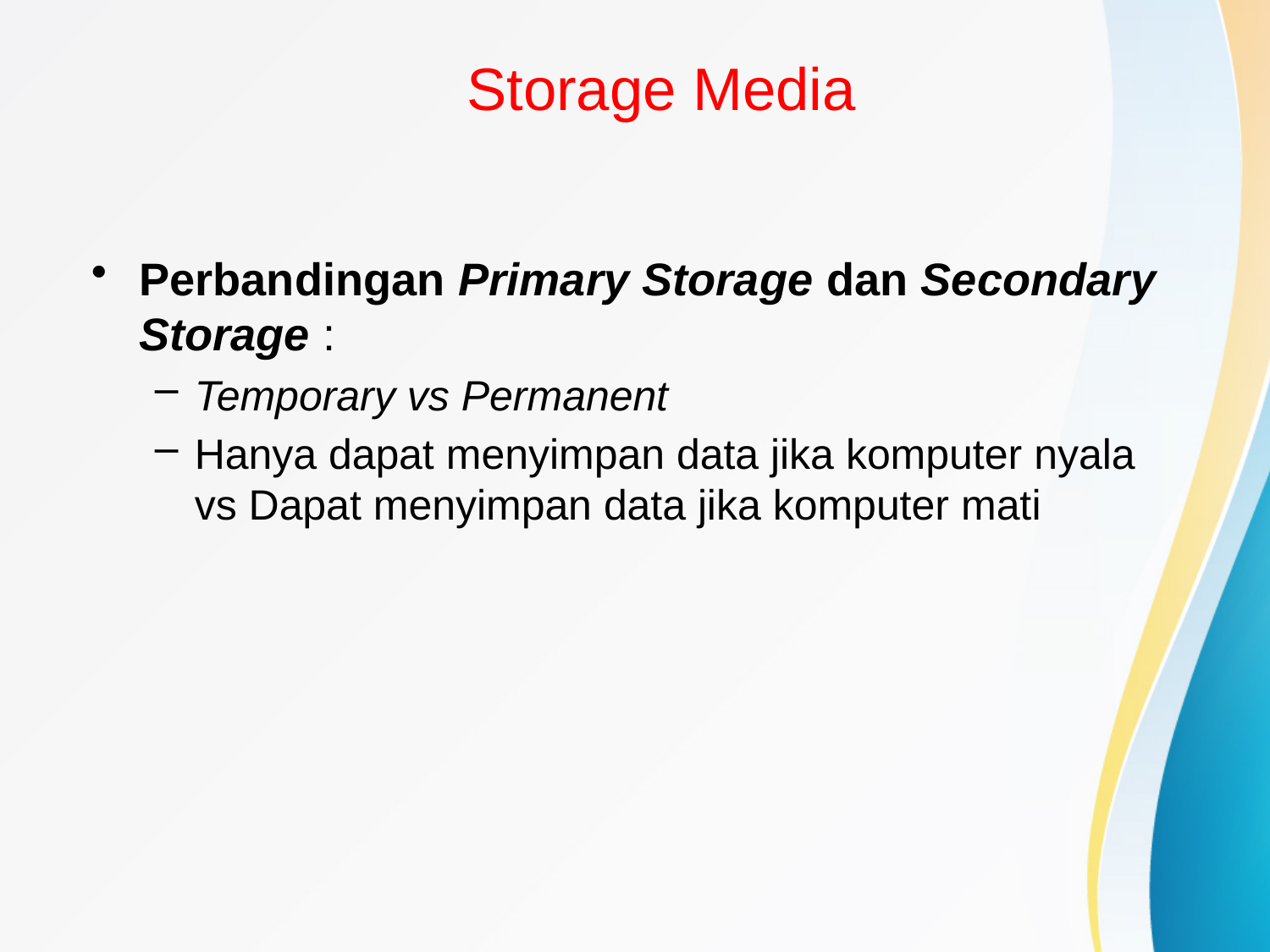

Storage Media
Perbandingan Primary Storage dan Secondary Storage :
Temporary vs Permanent
Hanya dapat menyimpan data jika komputer nyala vs Dapat menyimpan data jika komputer mati